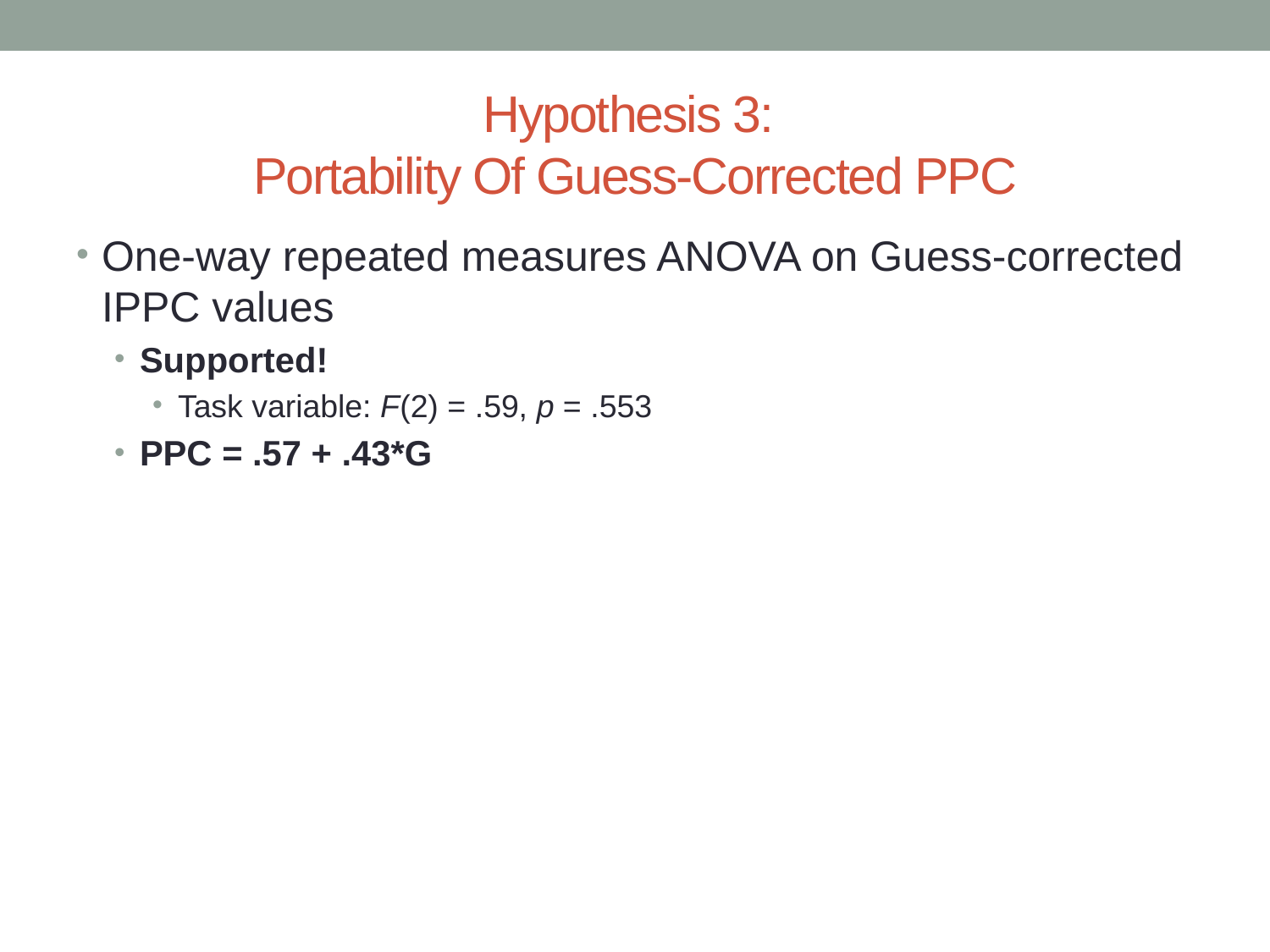

# Hypothesis 3: Portability Of Guess-Corrected PPC
One-way repeated measures ANOVA on Guess-corrected IPPC values
Supported!
Task variable: F(2) = .59, p = .553
PPC = .57 + .43*G